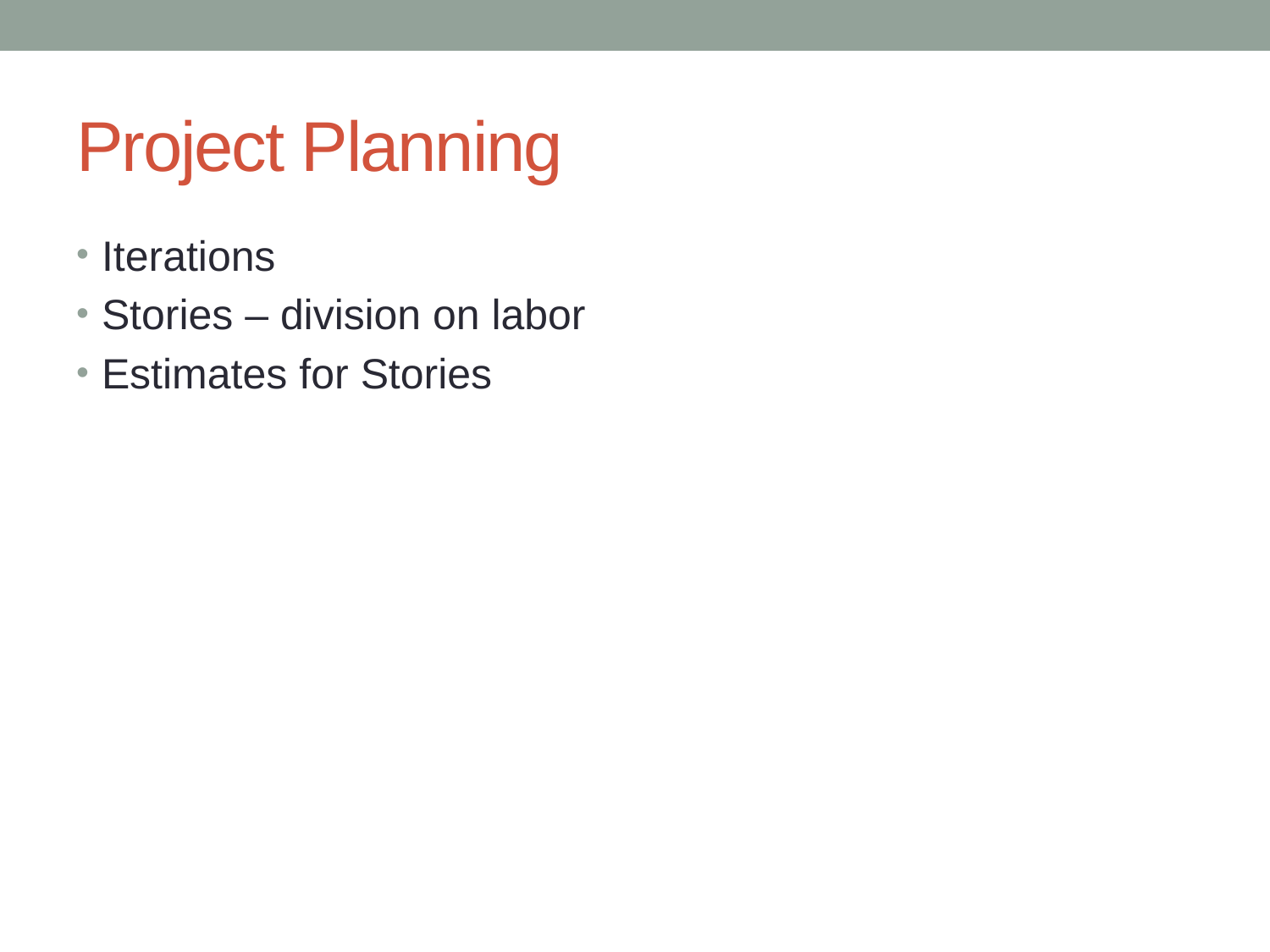

# Project Planning
Iterations
Stories – division on labor
Estimates for Stories